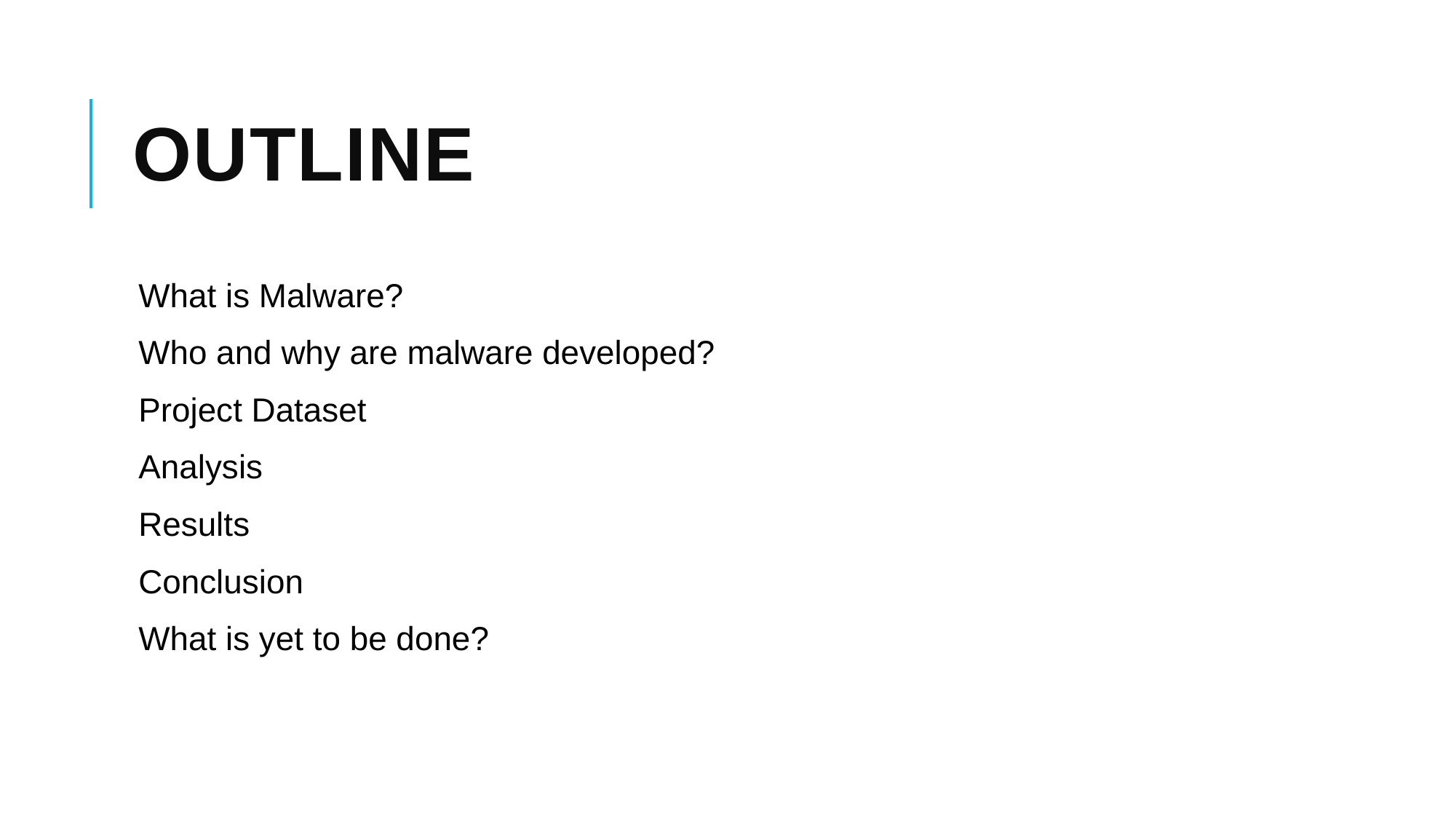

# Outline
What is Malware?
Who and why are malware developed?
Project Dataset
Analysis
Results
Conclusion
What is yet to be done?